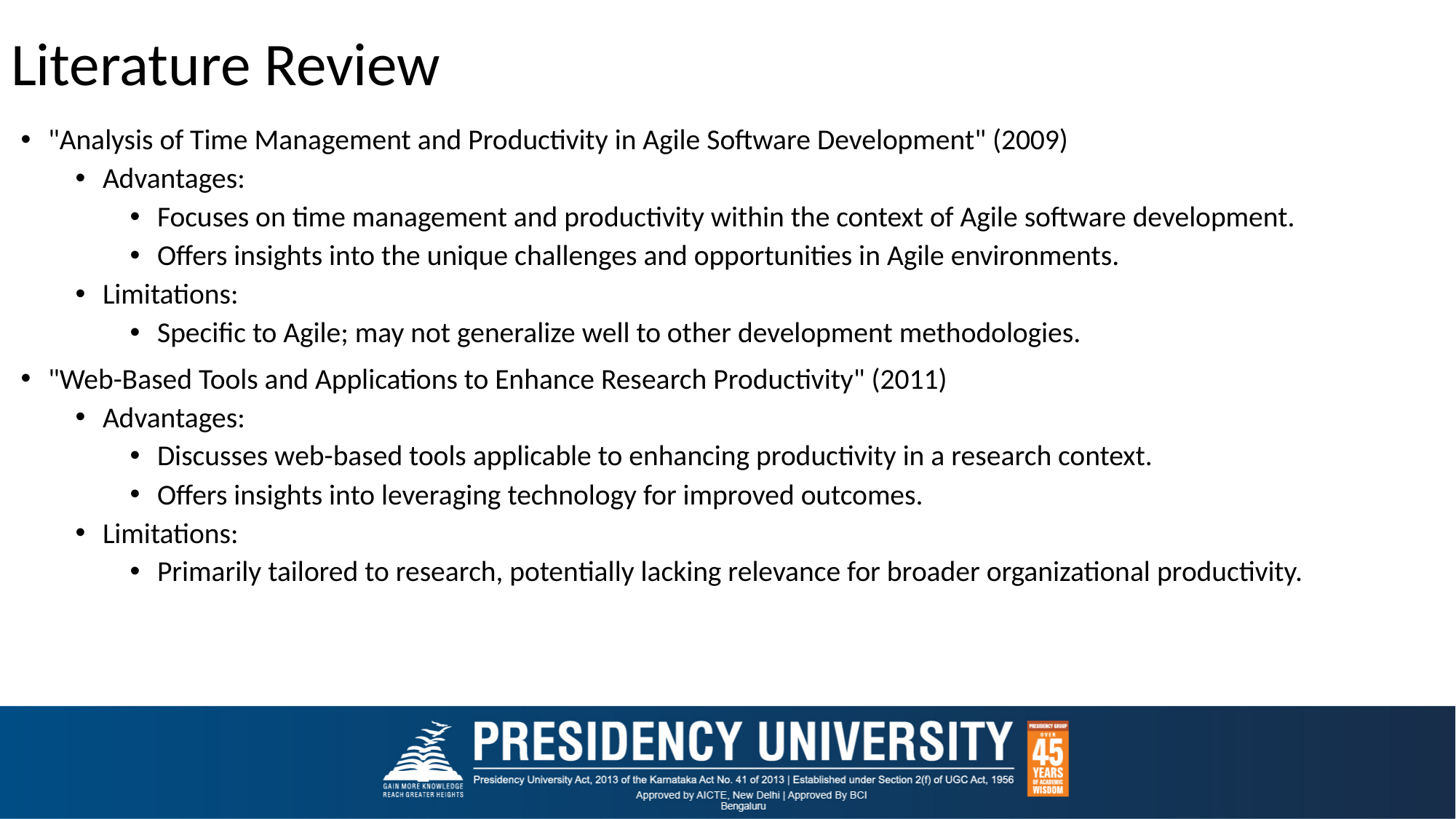

# Literature Review
"Analysis of Time Management and Productivity in Agile Software Development" (2009)
Advantages:
Focuses on time management and productivity within the context of Agile software development.
Offers insights into the unique challenges and opportunities in Agile environments.
Limitations:
Specific to Agile; may not generalize well to other development methodologies.
"Web-Based Tools and Applications to Enhance Research Productivity" (2011)
Advantages:
Discusses web-based tools applicable to enhancing productivity in a research context.
Offers insights into leveraging technology for improved outcomes.
Limitations:
Primarily tailored to research, potentially lacking relevance for broader organizational productivity.